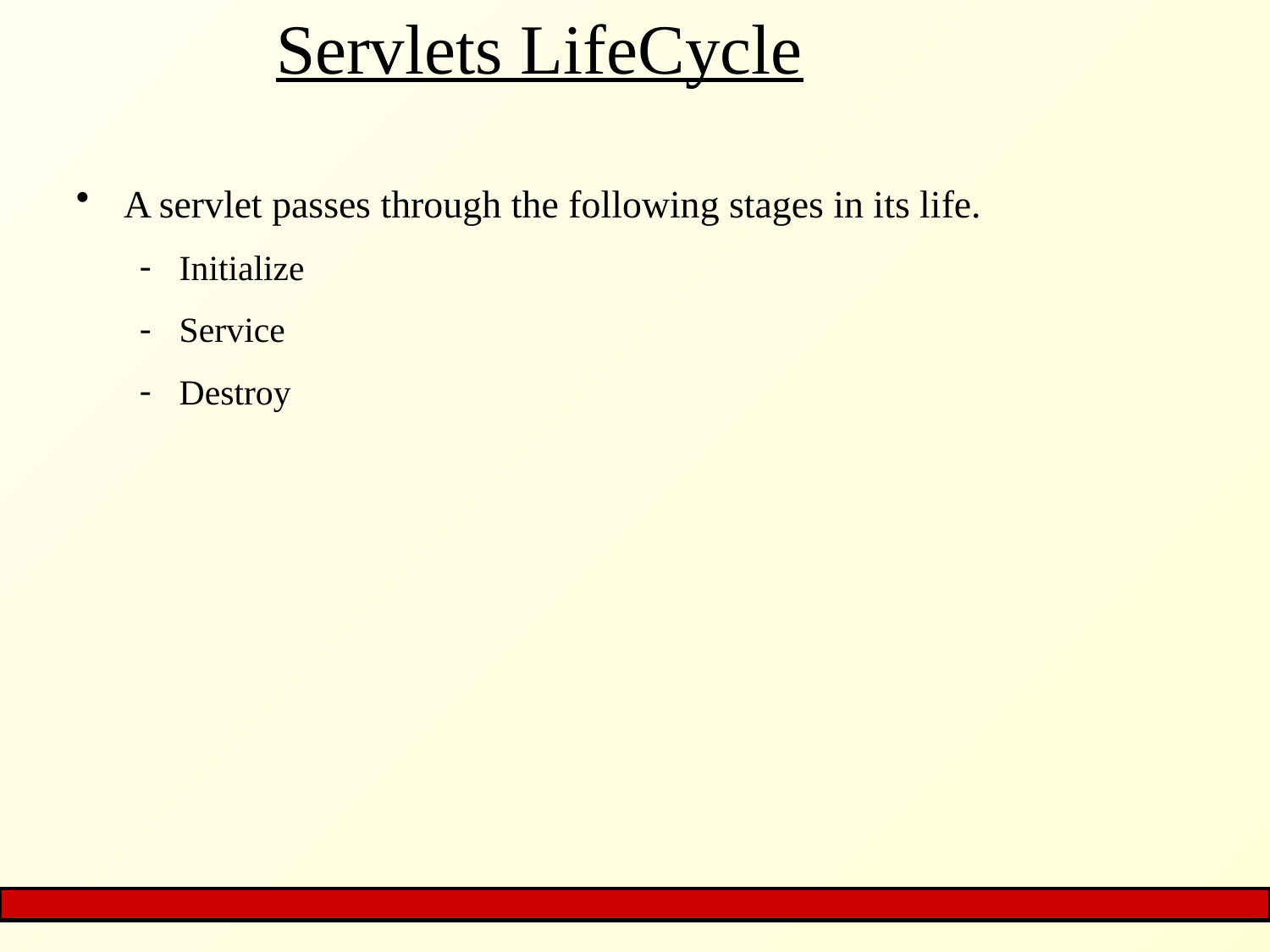

# Servlets LifeCycle
A servlet passes through the following stages in its life.
Initialize
Service
Destroy